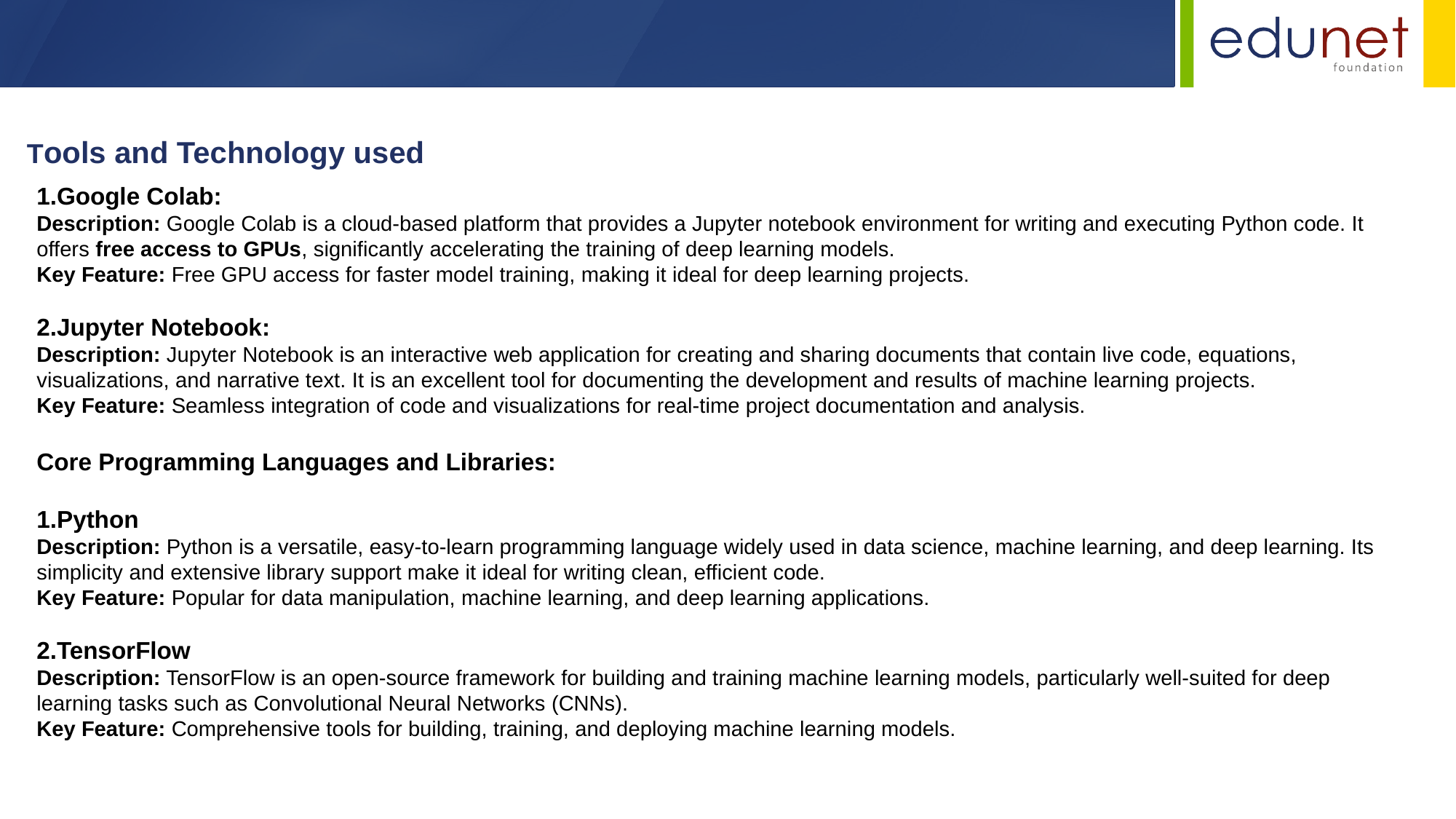

Tools and Technology used
1.Google Colab:
Description: Google Colab is a cloud-based platform that provides a Jupyter notebook environment for writing and executing Python code. It offers free access to GPUs, significantly accelerating the training of deep learning models.
Key Feature: Free GPU access for faster model training, making it ideal for deep learning projects.

2.Jupyter Notebook:
Description: Jupyter Notebook is an interactive web application for creating and sharing documents that contain live code, equations, visualizations, and narrative text. It is an excellent tool for documenting the development and results of machine learning projects.
Key Feature: Seamless integration of code and visualizations for real-time project documentation and analysis.

Core Programming Languages and Libraries:

1.Python
Description: Python is a versatile, easy-to-learn programming language widely used in data science, machine learning, and deep learning. Its simplicity and extensive library support make it ideal for writing clean, efficient code.
Key Feature: Popular for data manipulation, machine learning, and deep learning applications.

2.TensorFlow
Description: TensorFlow is an open-source framework for building and training machine learning models, particularly well-suited for deep learning tasks such as Convolutional Neural Networks (CNNs).
Key Feature: Comprehensive tools for building, training, and deploying machine learning models.